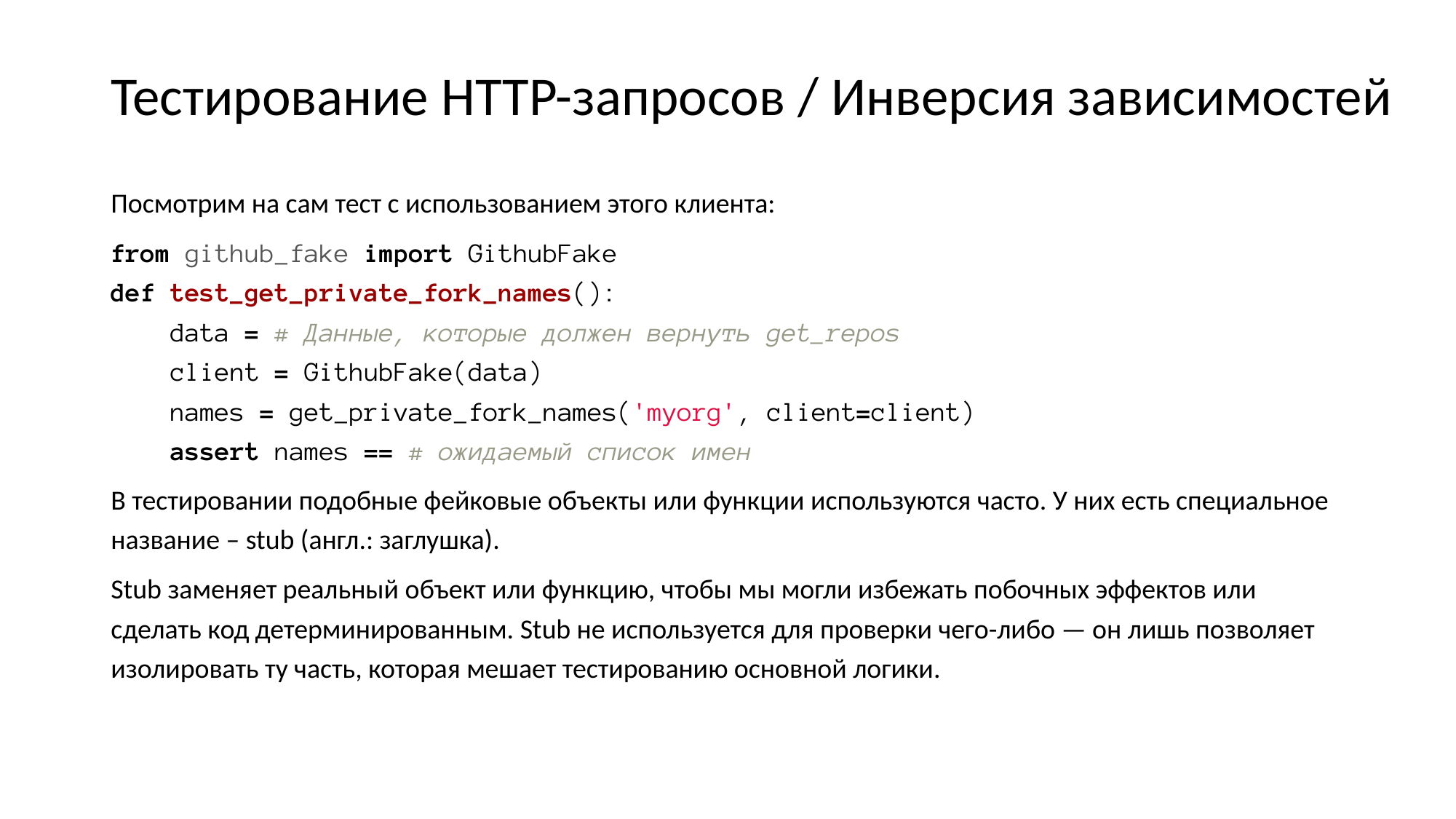

# Тестирование HTTP-запросов / Инверсия зависимостей
Посмотрим на сам тест с использованием этого клиента:
from github_fake import GithubFake
def test_get_private_fork_names():
    data = # Данные, которые должен вернуть get_repos
    client = GithubFake(data)
    names = get_private_fork_names('myorg', client=client)
    assert names == # ожидаемый список имен
В тестировании подобные фейковые объекты или функции используются часто. У них есть специальное название – stub (англ.: заглушка).
Stub заменяет реальный объект или функцию, чтобы мы могли избежать побочных эффектов или сделать код детерминированным. Stub не используется для проверки чего-либо — он лишь позволяет изолировать ту часть, которая мешает тестированию основной логики.